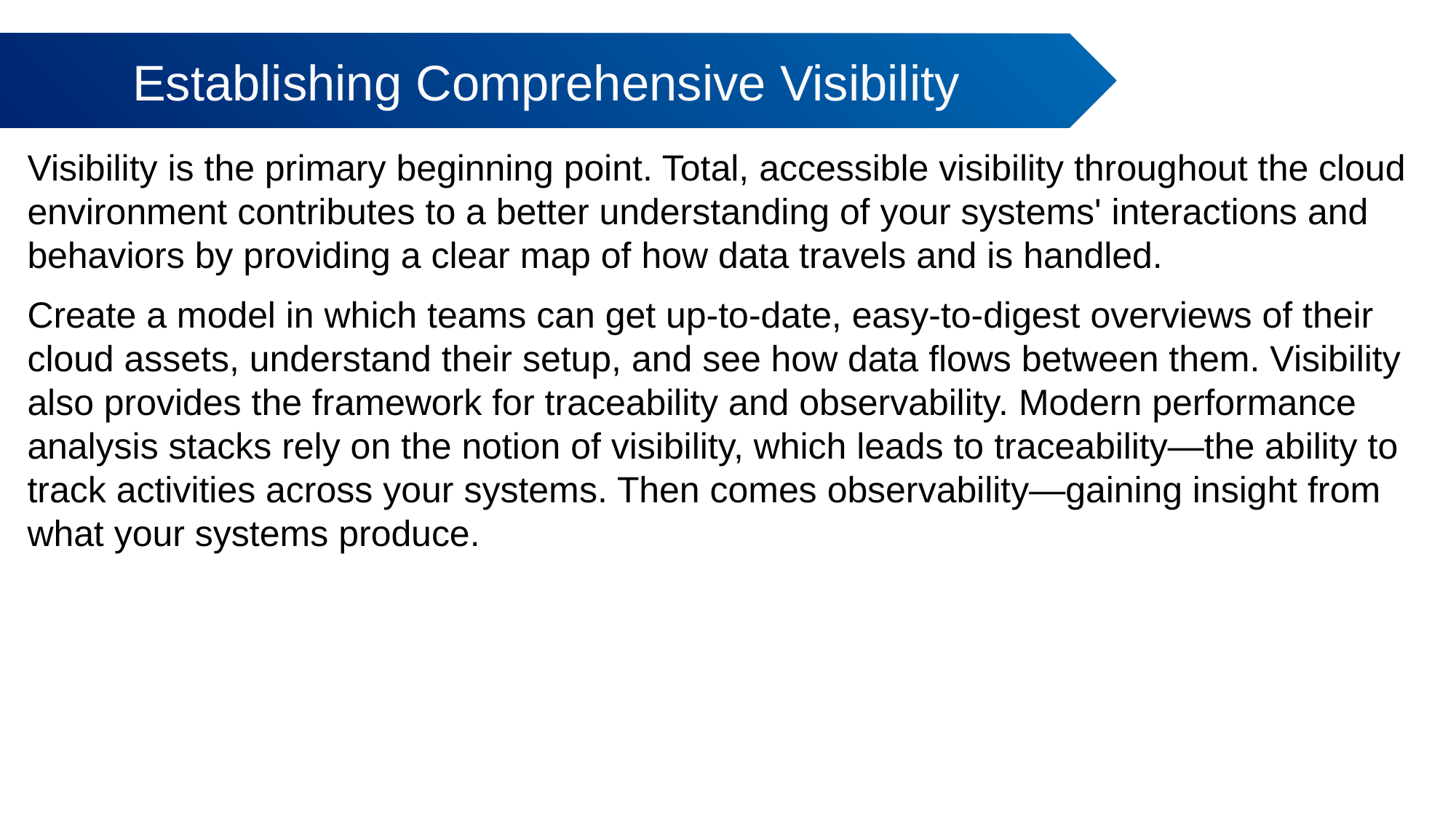

Establishing Comprehensive Visibility
# Visibility is the primary beginning point. Total, accessible visibility throughout the cloud environment contributes to a better understanding of your systems' interactions and behaviors by providing a clear map of how data travels and is handled.
Create a model in which teams can get up-to-date, easy-to-digest overviews of their cloud assets, understand their setup, and see how data flows between them. Visibility also provides the framework for traceability and observability. Modern performance analysis stacks rely on the notion of visibility, which leads to traceability—the ability to track activities across your systems. Then comes observability—gaining insight from what your systems produce.